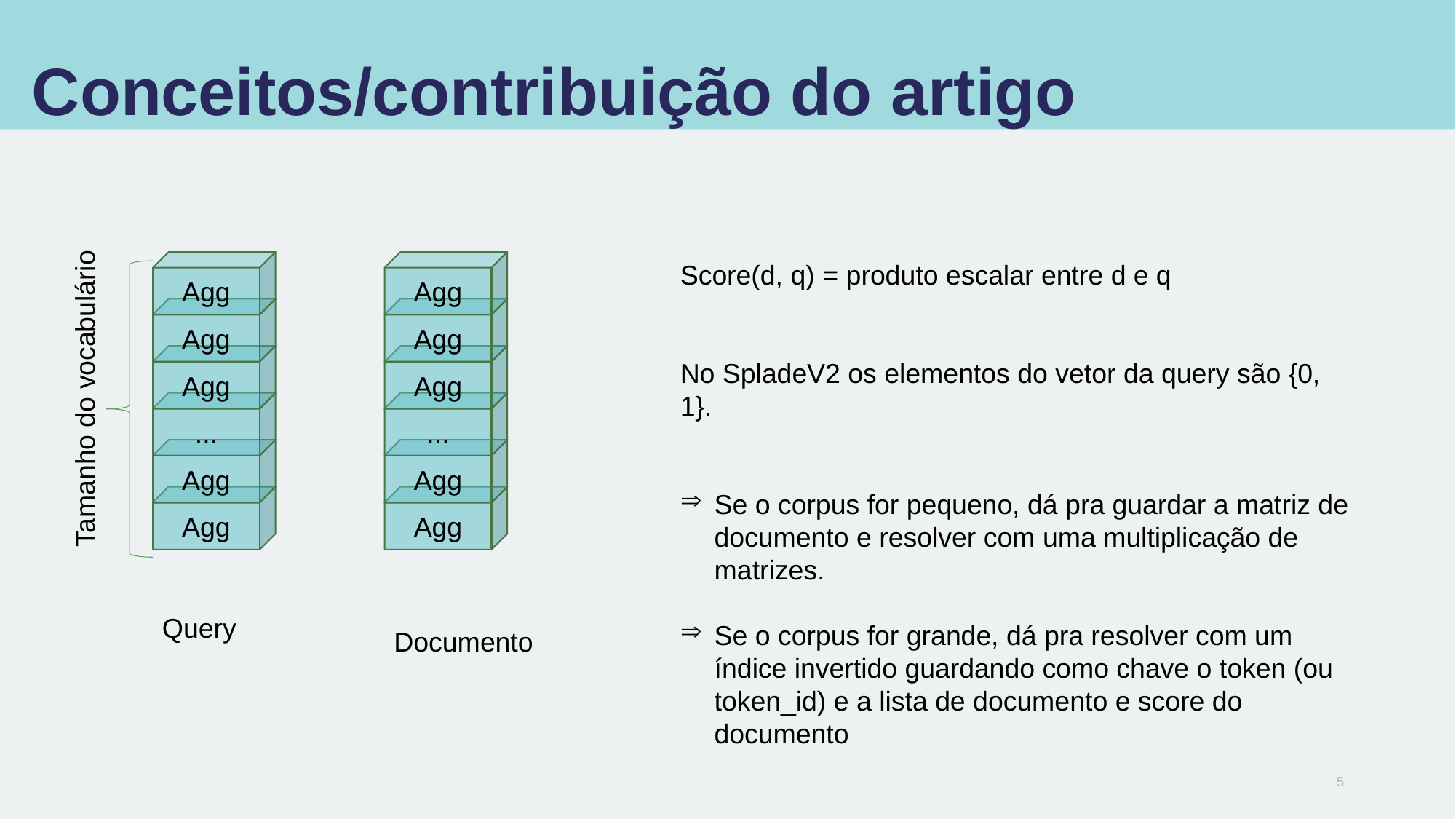

# Conceitos/contribuição do artigo
Agg
Agg
Score(d, q) = produto escalar entre d e q

No SpladeV2 os elementos do vetor da query são {0, 1}.

Se o corpus for pequeno, dá pra guardar a matriz de documento e resolver com uma multiplicação de matrizes.

Se o corpus for grande, dá pra resolver com um índice invertido guardando como chave o token (ou token_id) e a lista de documento e score do documento

Agg
Agg
Agg
Agg
Tamanho do vocabulário
...
...
Agg
Agg
Agg
Agg
Query
Documento
5